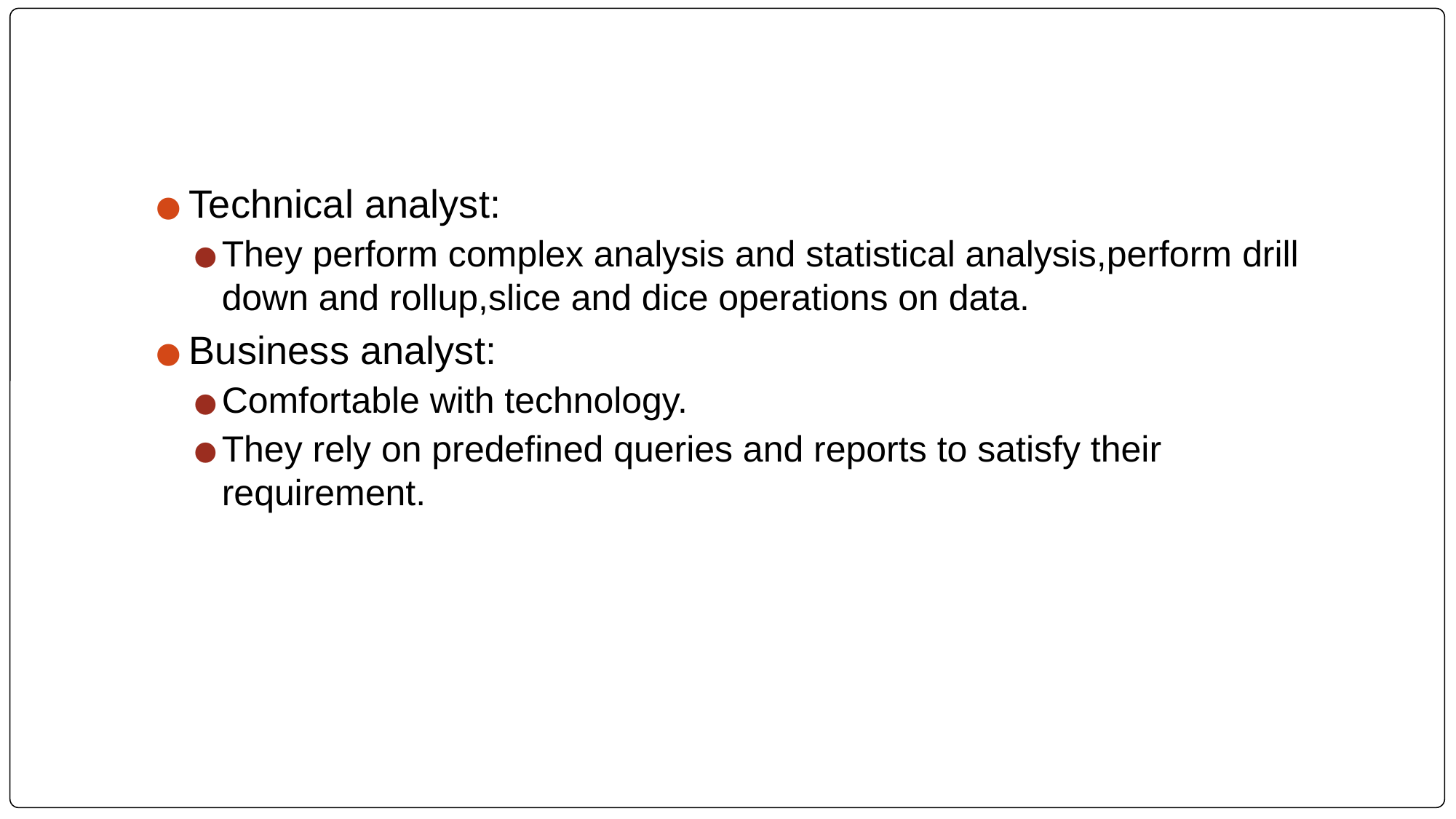

#
Technical analyst:
They perform complex analysis and statistical analysis,perform drill down and rollup,slice and dice operations on data.
Business analyst:
Comfortable with technology.
They rely on predefined queries and reports to satisfy their requirement.